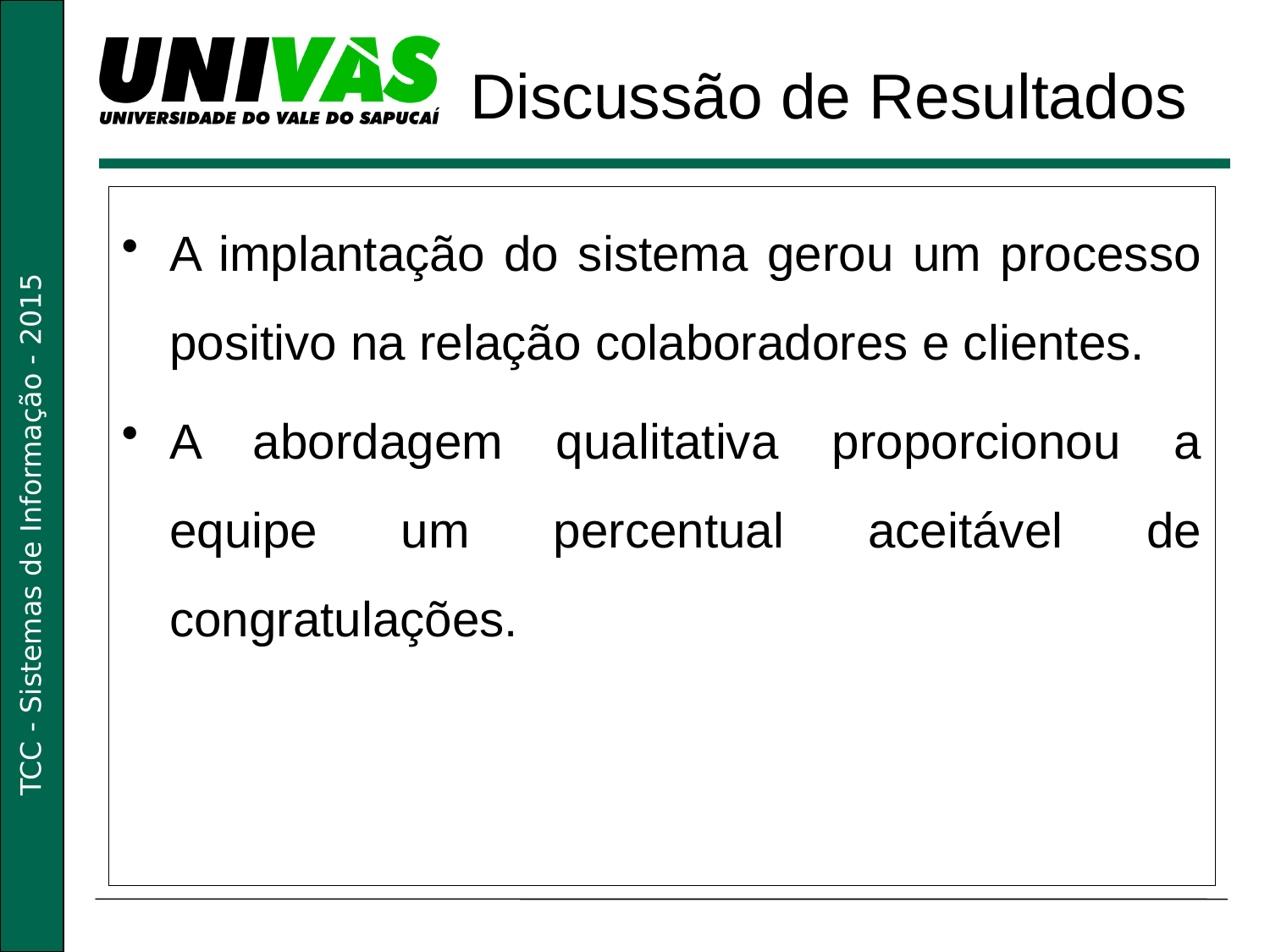

Discussão de Resultados
A implantação do sistema gerou um processo positivo na relação colaboradores e clientes.
A abordagem qualitativa proporcionou a equipe um percentual aceitável de congratulações.